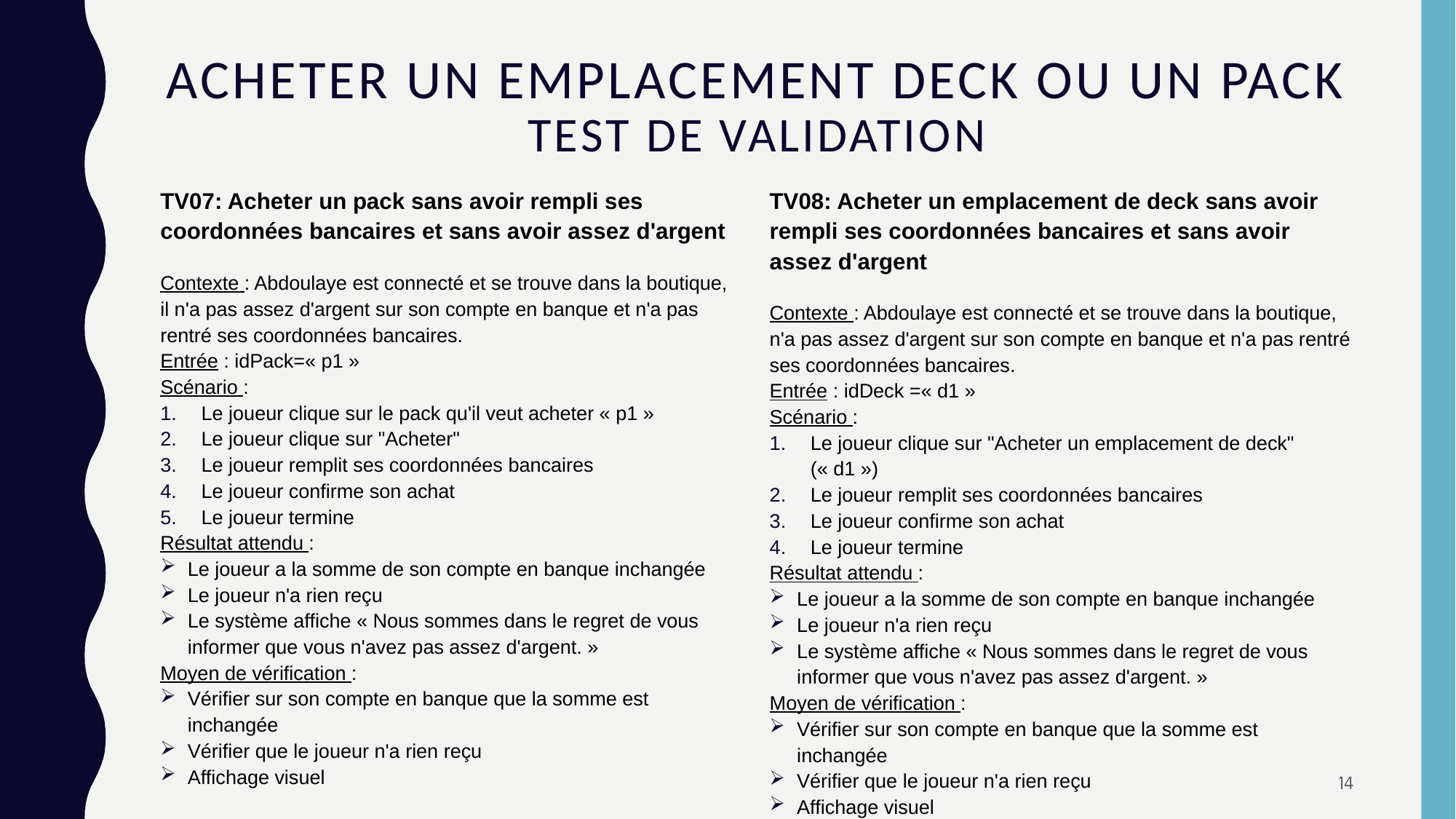

# Acheter un emplacement deck ou un pack Test de validation
TV07: Acheter un pack sans avoir rempli ses coordonnées bancaires et sans avoir assez d'argent

Contexte : Abdoulaye est connecté et se trouve dans la boutique, il n'a pas assez d'argent sur son compte en banque et n'a pas rentré ses coordonnées bancaires.
Entrée : idPack=« p1 »
Scénario :
Le joueur clique sur le pack qu'il veut acheter « p1 »
Le joueur clique sur "Acheter"
Le joueur remplit ses coordonnées bancaires
Le joueur confirme son achat
Le joueur termine
Résultat attendu :
Le joueur a la somme de son compte en banque inchangée
Le joueur n'a rien reçu
Le système affiche « Nous sommes dans le regret de vous informer que vous n'avez pas assez d'argent. »
Moyen de vérification :
Vérifier sur son compte en banque que la somme est inchangée
Vérifier que le joueur n'a rien reçu
Affichage visuel
TV08: Acheter un emplacement de deck sans avoir rempli ses coordonnées bancaires et sans avoir assez d'argent

Contexte : Abdoulaye est connecté et se trouve dans la boutique, n'a pas assez d'argent sur son compte en banque et n'a pas rentré ses coordonnées bancaires.
Entrée : idDeck =« d1 »
Scénario :
Le joueur clique sur "Acheter un emplacement de deck"  (« d1 »)
Le joueur remplit ses coordonnées bancaires
Le joueur confirme son achat
Le joueur termine
Résultat attendu :
Le joueur a la somme de son compte en banque inchangée
Le joueur n'a rien reçu
Le système affiche « Nous sommes dans le regret de vous informer que vous n'avez pas assez d'argent. »
Moyen de vérification :
Vérifier sur son compte en banque que la somme est inchangée
Vérifier que le joueur n'a rien reçu
Affichage visuel
14